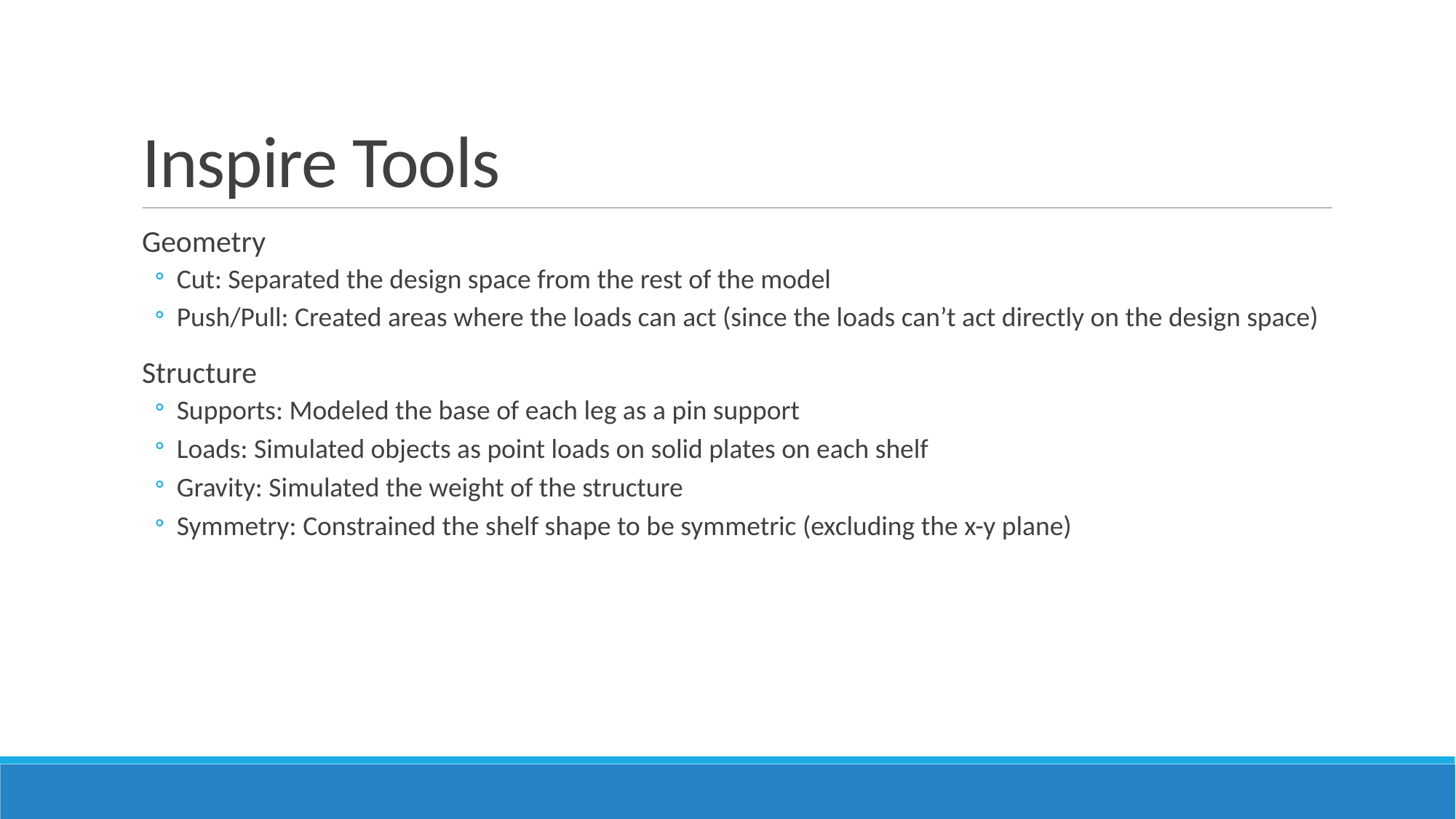

# Inspire Tools
Geometry
Cut: Separated the design space from the rest of the model
Push/Pull: Created areas where the loads can act (since the loads can’t act directly on the design space)
Structure
Supports: Modeled the base of each leg as a pin support
Loads: Simulated objects as point loads on solid plates on each shelf
Gravity: Simulated the weight of the structure
Symmetry: Constrained the shelf shape to be symmetric (excluding the x-y plane)